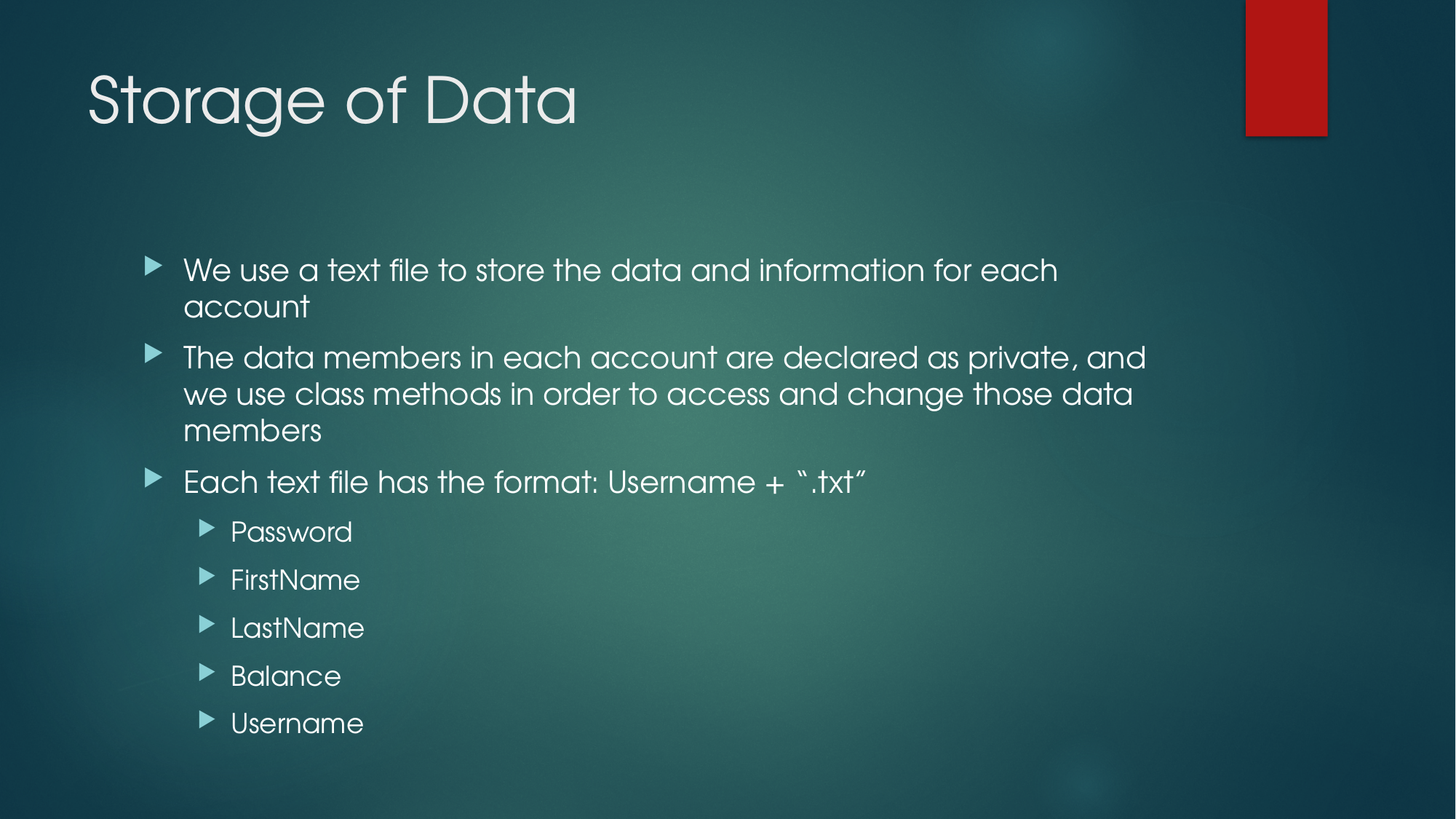

# Storage of Data
We use a text file to store the data and information for each account
The data members in each account are declared as private, and we use class methods in order to access and change those data members
Each text file has the format: Username + “.txt”
Password
FirstName
LastName
Balance
Username